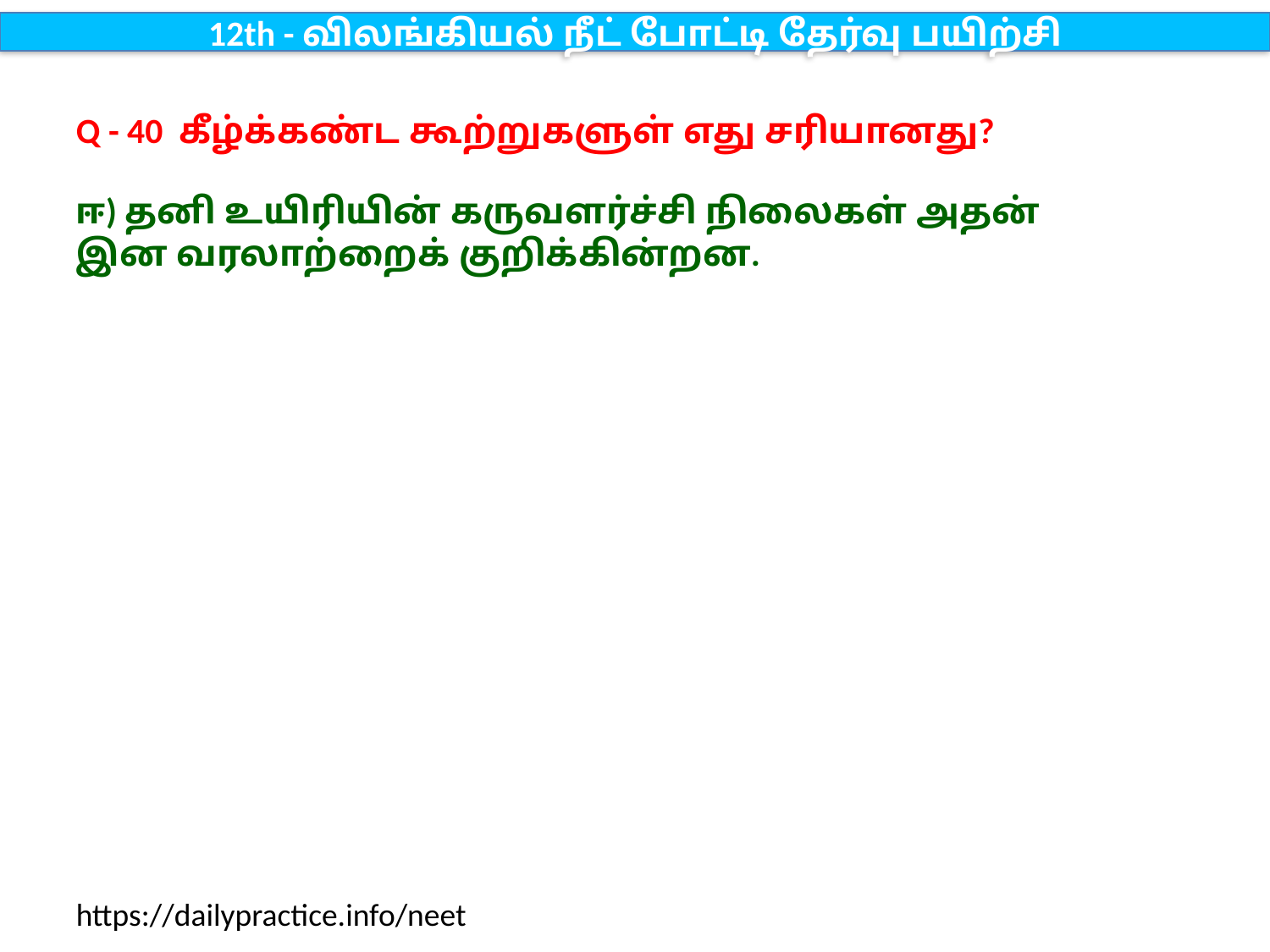

12th - விலங்கியல் நீட் போட்டி தேர்வு பயிற்சி

Q - 40  கீழ்க்கண்ட கூற்றுகளுள் எது சரியானது?

ஈ) தனி உயிரியின் கருவளர்ச்சி நிலைகள் அதன் இன வரலாற்றைக் குறிக்கின்றன.
https://dailypractice.info/neet